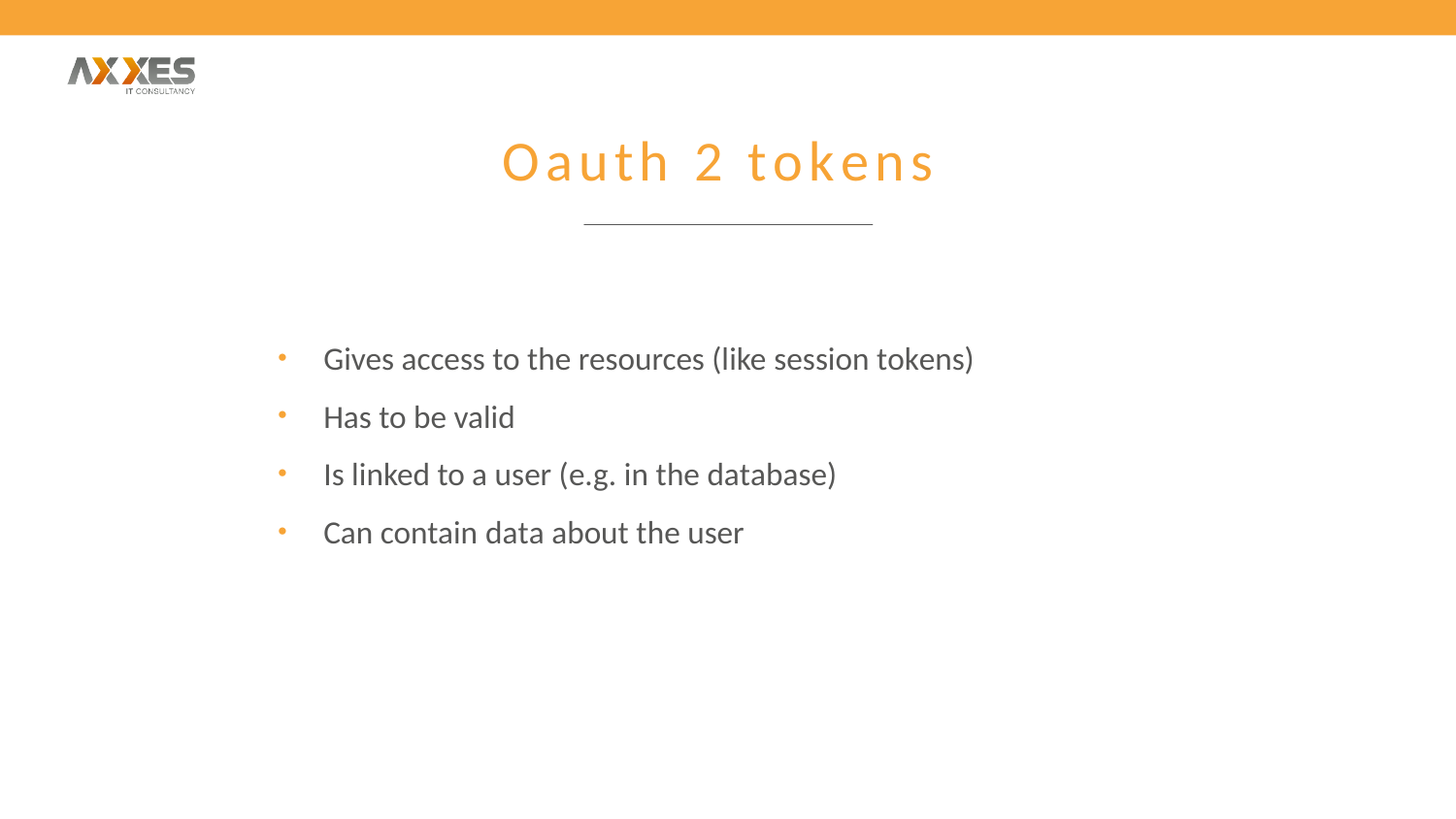

# Oauth 2 tokens
Gives access to the resources (like session tokens)
Has to be valid
Is linked to a user (e.g. in the database)
Can contain data about the user